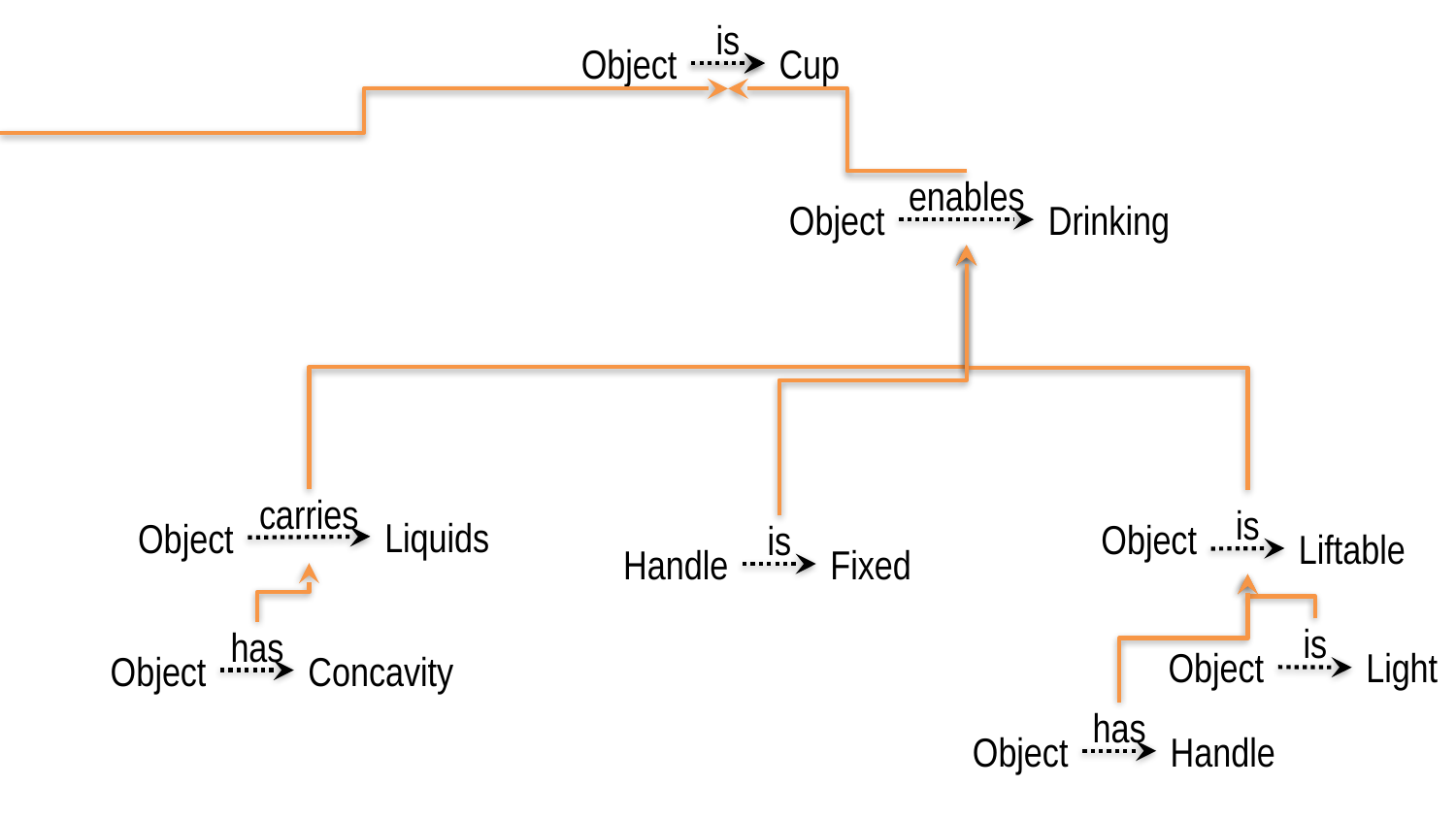

is
Object
Cup
enables
Object
Drinking
carries
is
Liquids
Object
Object
is
Liftable
Handle
Fixed
is
has
Object
Light
Object
Concavity
has
Object
Handle